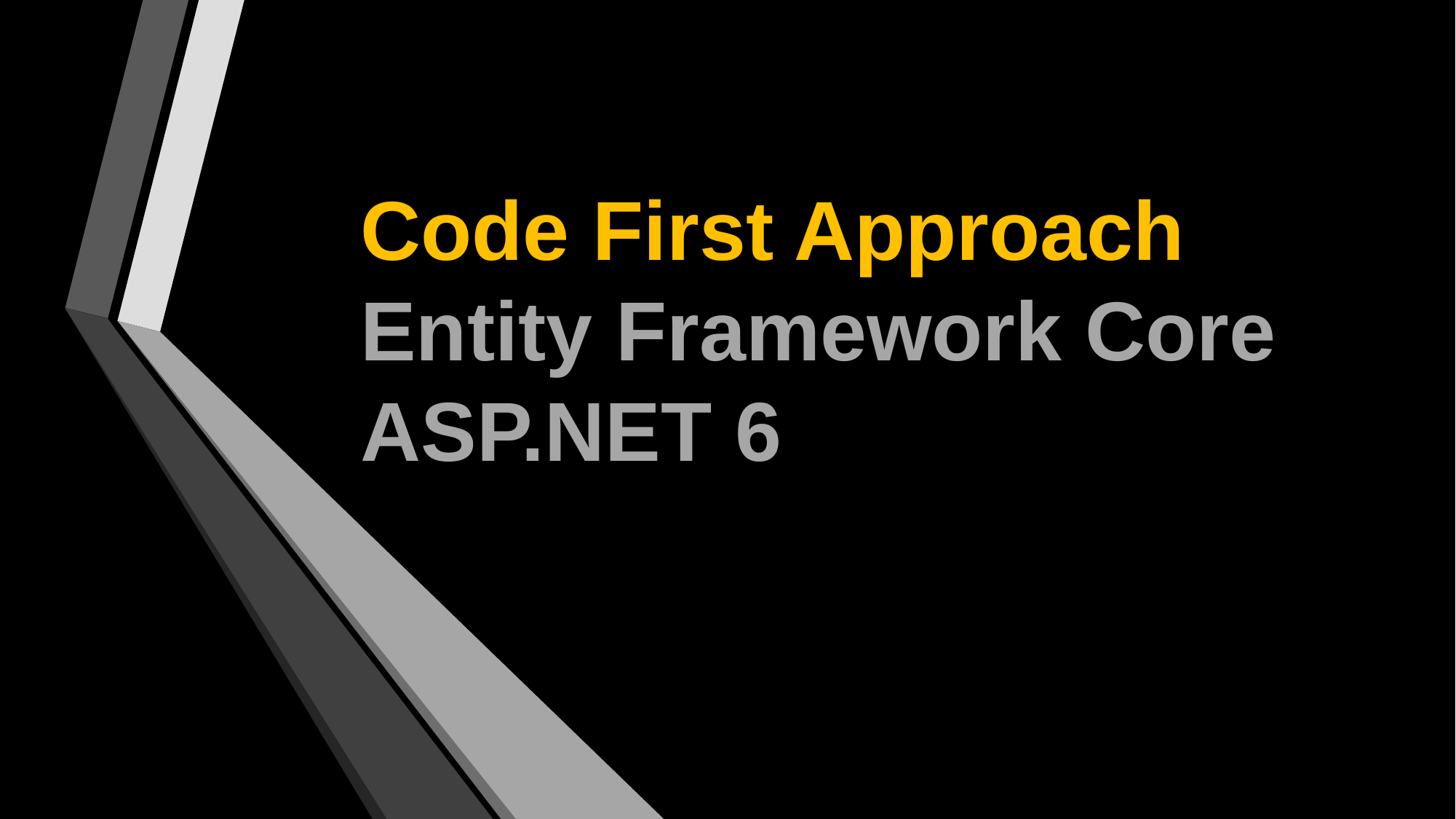

# Code First Approach Entity Framework Core ASP.NET 6